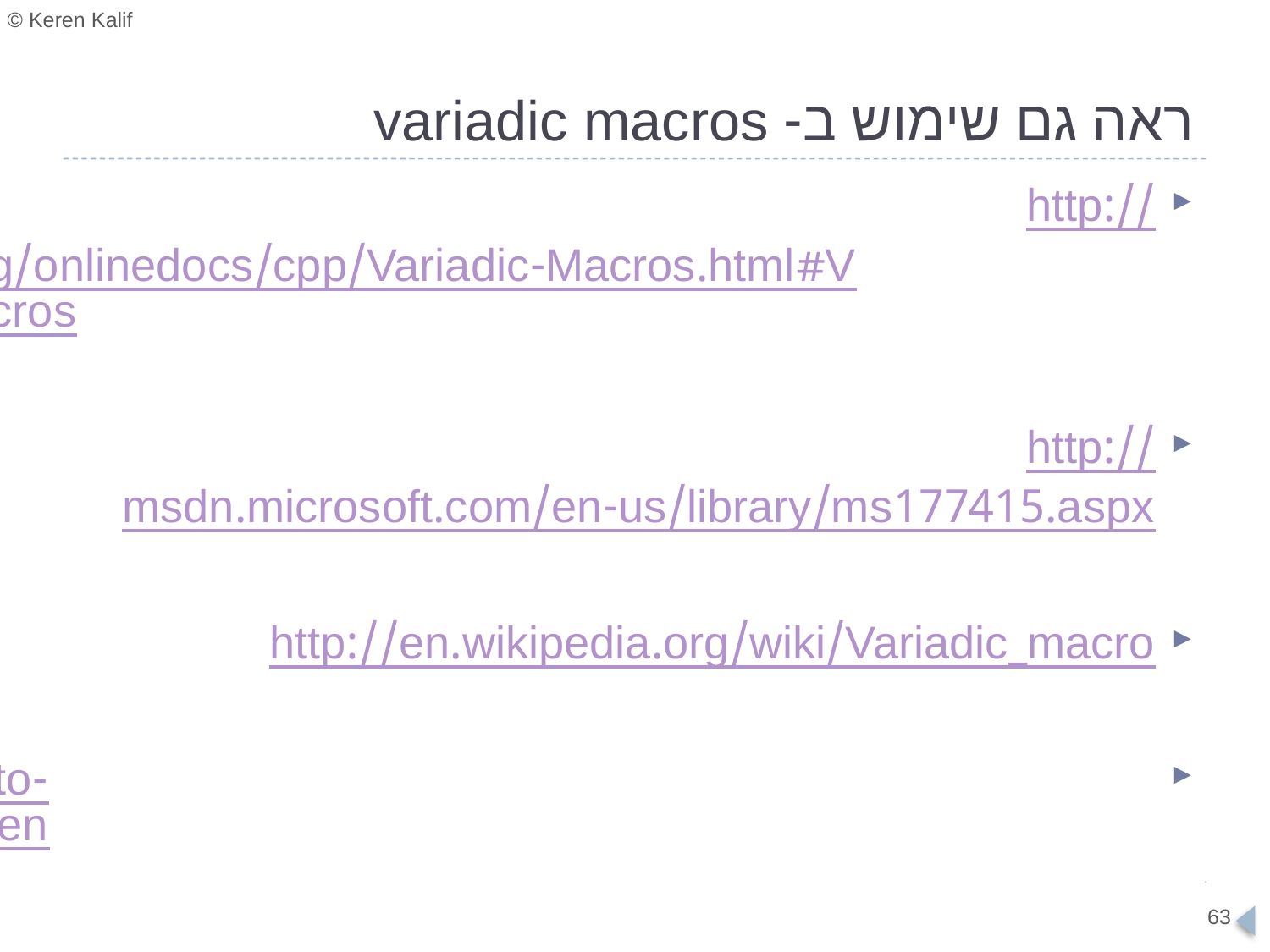

# ראה גם שימוש ב- variadic macros
http://gcc.gnu.org/onlinedocs/cpp/Variadic-Macros.html#Variadic-Macros

http://msdn.microsoft.com/en-us/library/ms177415.aspx

http://en.wikipedia.org/wiki/Variadic_macro

http://stackoverflow.com/questions/679979/how-to-make-a-variadic-macro-variable-number-of-arguments